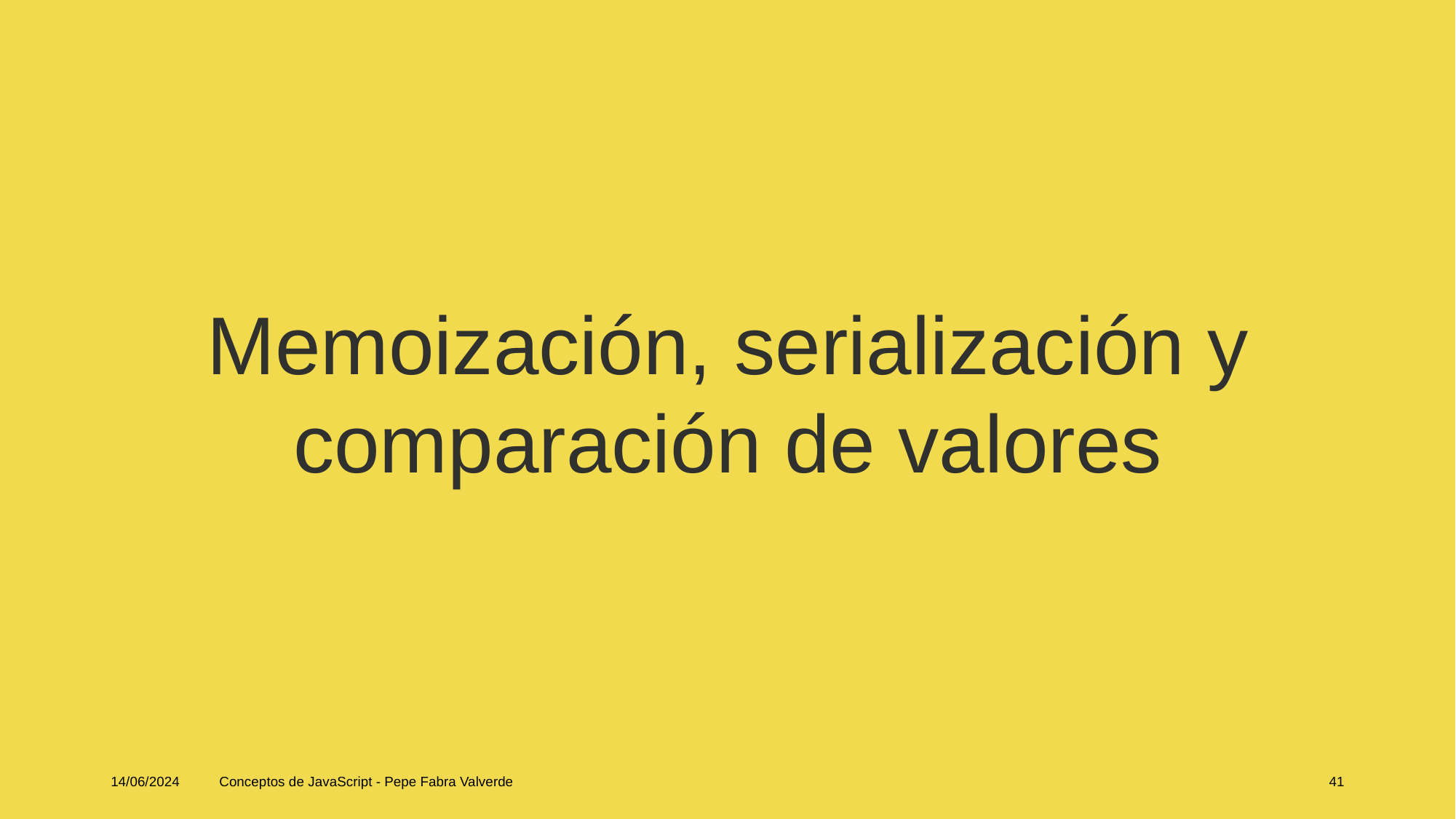

# Memoización, serialización y comparación de valores
14/06/2024
Conceptos de JavaScript - Pepe Fabra Valverde
41